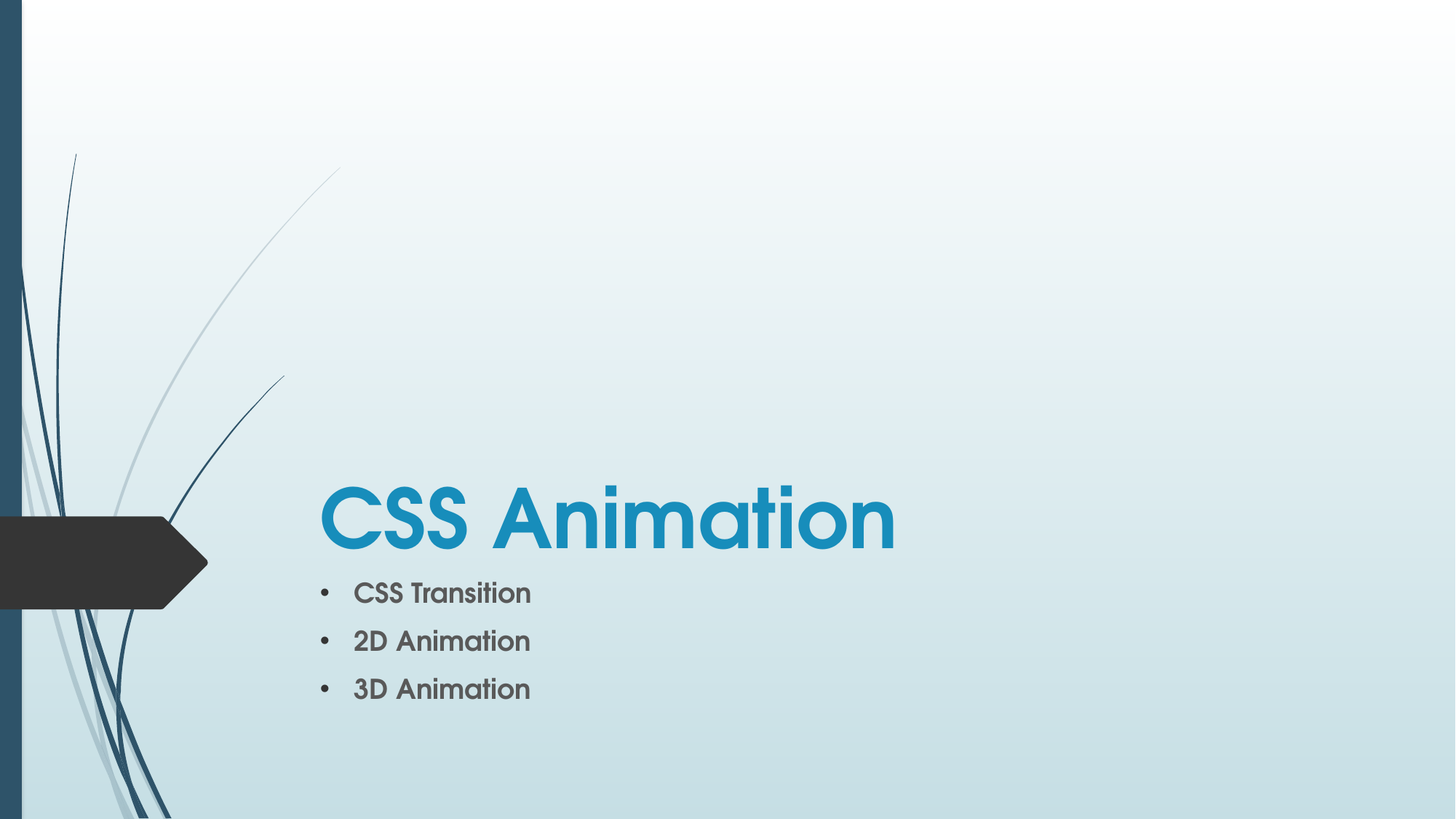

# CSS Animation
CSS Transition
2D Animation
3D Animation